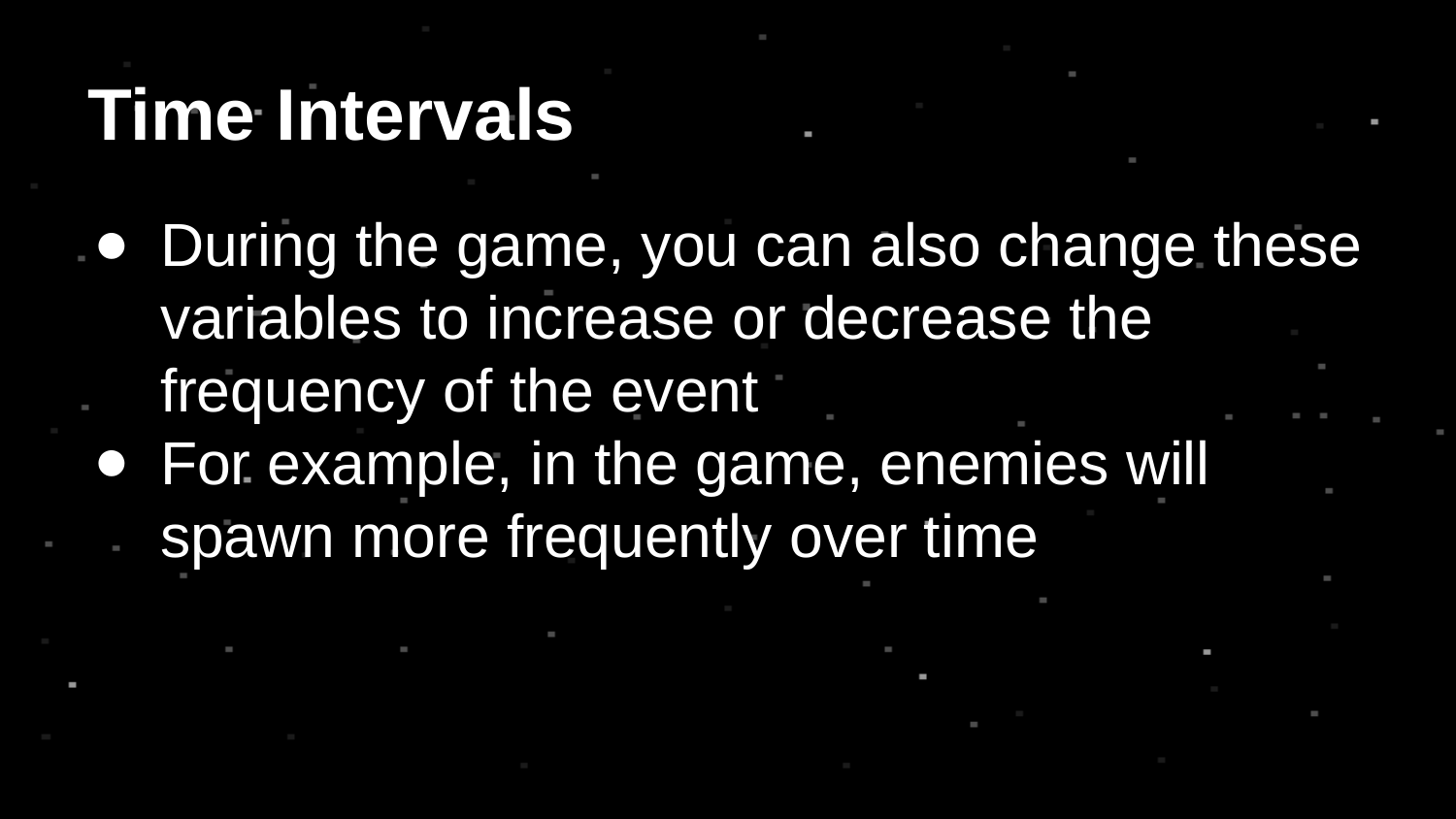

# Time Intervals
During the game, you can also change these variables to increase or decrease the frequency of the event
For example, in the game, enemies will spawn more frequently over time